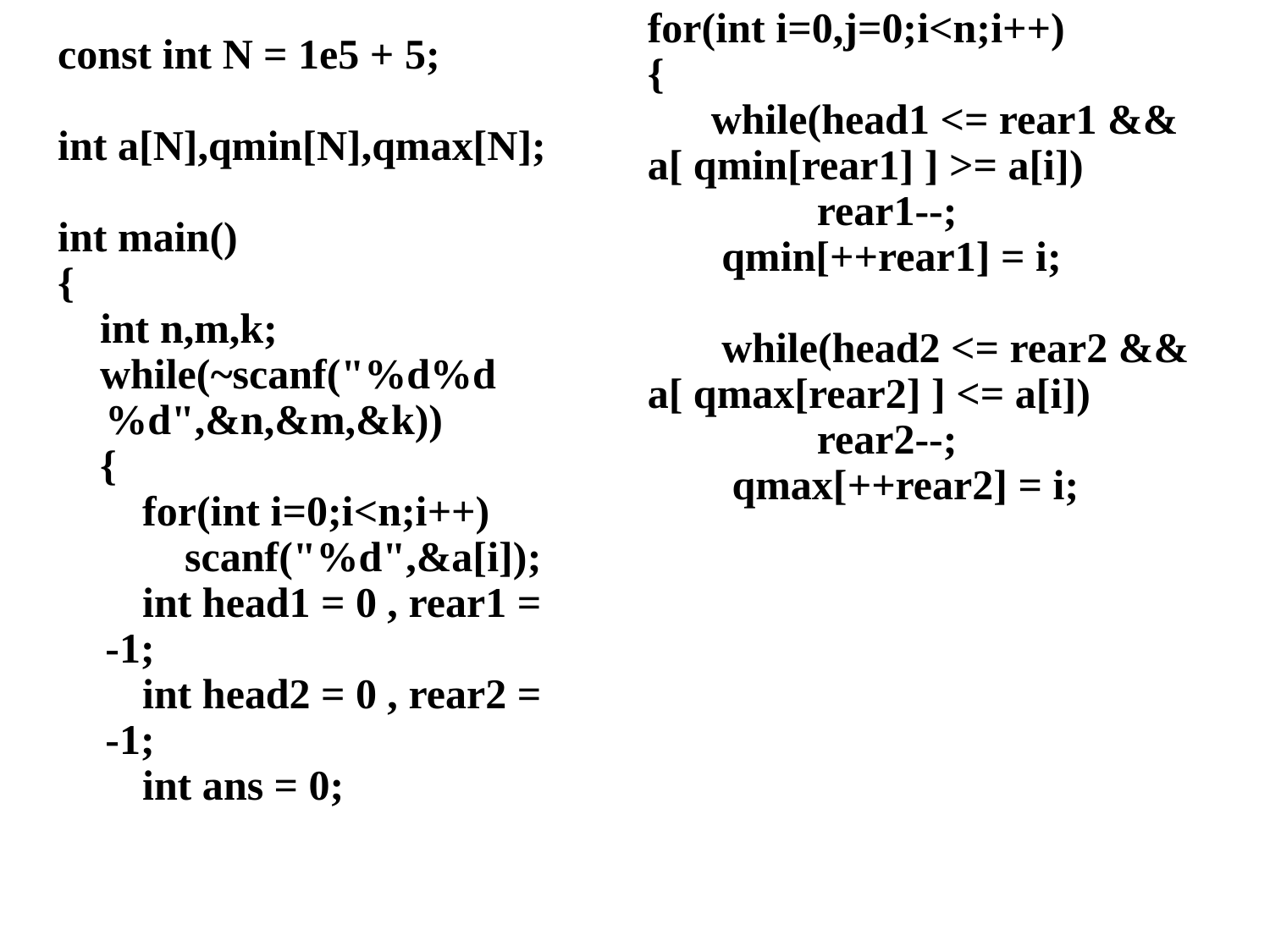

for(int i=0,j=0;i<n;i++)
{
      while(head1 <= rear1 && a[ qmin[rear1] ] >= a[i])
                rear1--;
       qmin[++rear1] = i;

       while(head2 <= rear2 && a[ qmax[rear2] ] <= a[i])
                rear2--;
        qmax[++rear2] = i;

const int N = 1e5 + 5;

int a[N],qmin[N],qmax[N];

int main()
{
    int n,m,k;
    while(~scanf("%d%d%d",&n,&m,&k))
    {
        for(int i=0;i<n;i++)
            scanf("%d",&a[i]);
        int head1 = 0 , rear1 = -1;
        int head2 = 0 , rear2 = -1;
        int ans = 0;